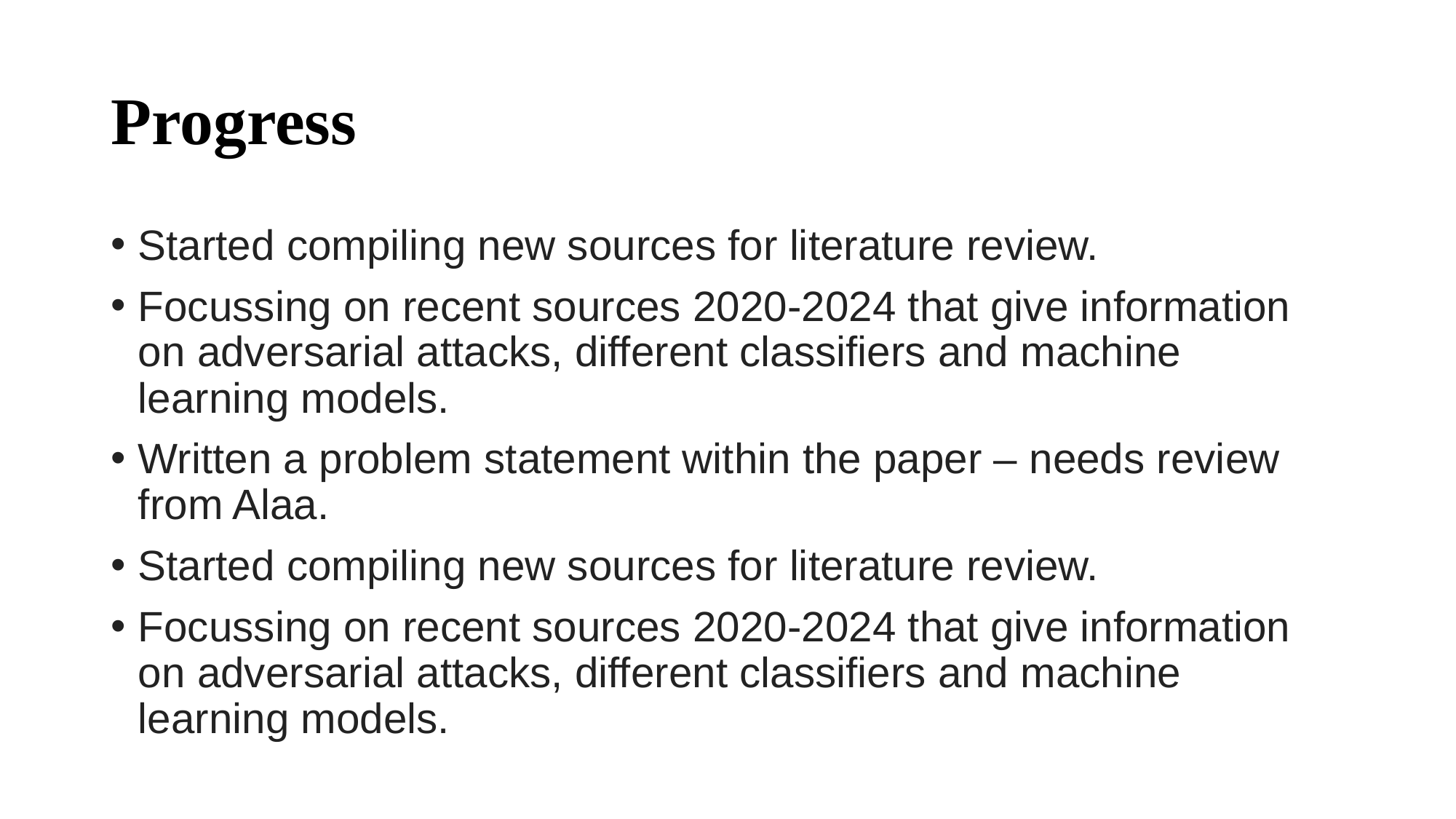

# Progress
Started compiling new sources for literature review.
Focussing on recent sources 2020-2024 that give information on adversarial attacks, different classifiers and machine learning models.
Written a problem statement within the paper – needs review from Alaa.
Started compiling new sources for literature review.
Focussing on recent sources 2020-2024 that give information on adversarial attacks, different classifiers and machine learning models.